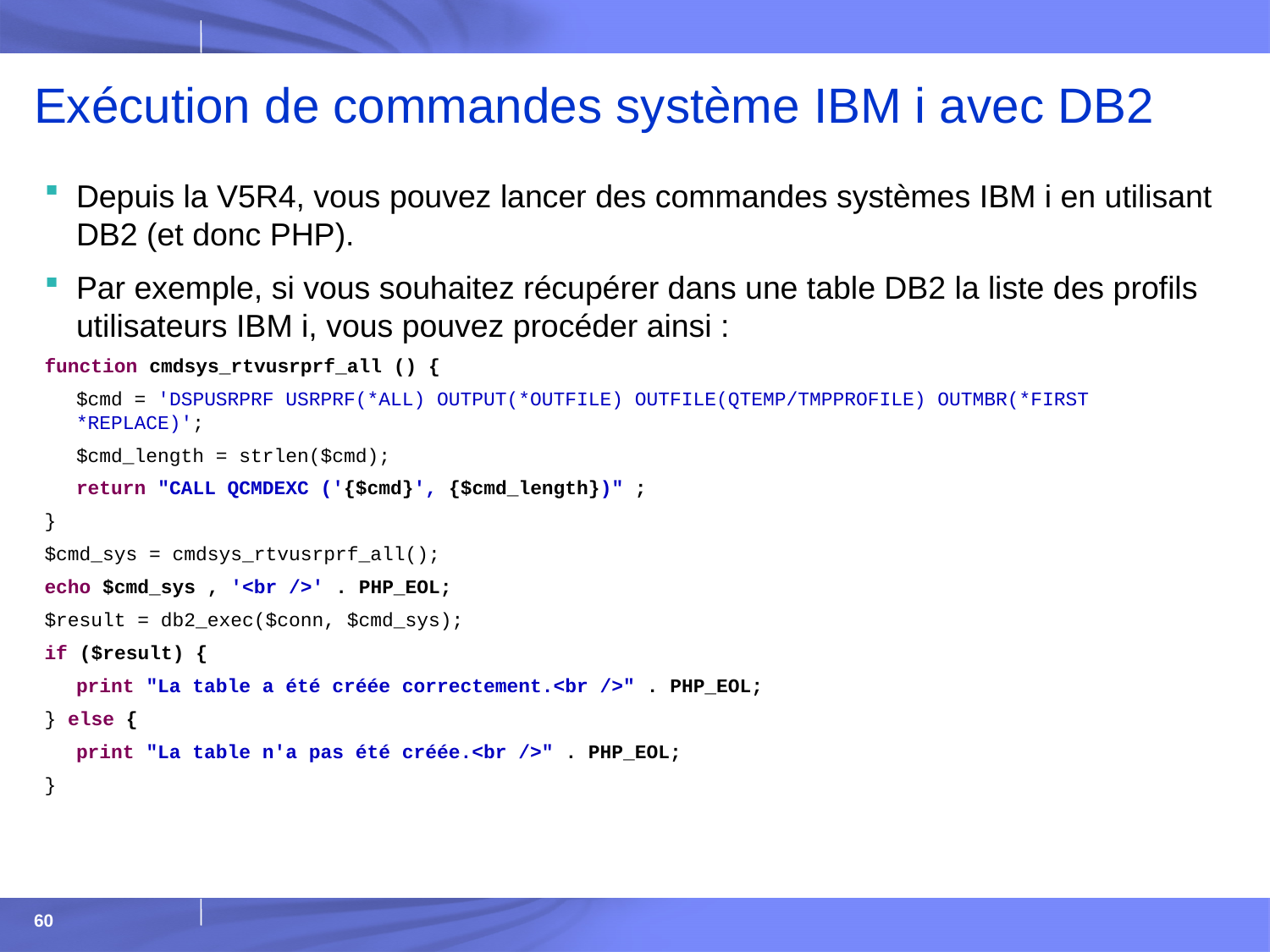

# Exécution de commandes système IBM i avec DB2
Depuis la V5R4, vous pouvez lancer des commandes systèmes IBM i en utilisant DB2 (et donc PHP).
Par exemple, si vous souhaitez récupérer dans une table DB2 la liste des profils utilisateurs IBM i, vous pouvez procéder ainsi :
function cmdsys_rtvusrprf_all () {
	$cmd = 'DSPUSRPRF USRPRF(*ALL) OUTPUT(*OUTFILE) OUTFILE(QTEMP/TMPPROFILE) OUTMBR(*FIRST *REPLACE)';
	$cmd_length = strlen($cmd);
	return "CALL QCMDEXC ('{$cmd}', {$cmd_length})" ;
}
$cmd_sys = cmdsys_rtvusrprf_all();
echo $cmd_sys , '<br />' . PHP_EOL;
$result = db2_exec($conn, $cmd_sys);
if ($result) {
	print "La table a été créée correctement.<br />" . PHP_EOL;
} else {
	print "La table n'a pas été créée.<br />" . PHP_EOL;
}

60